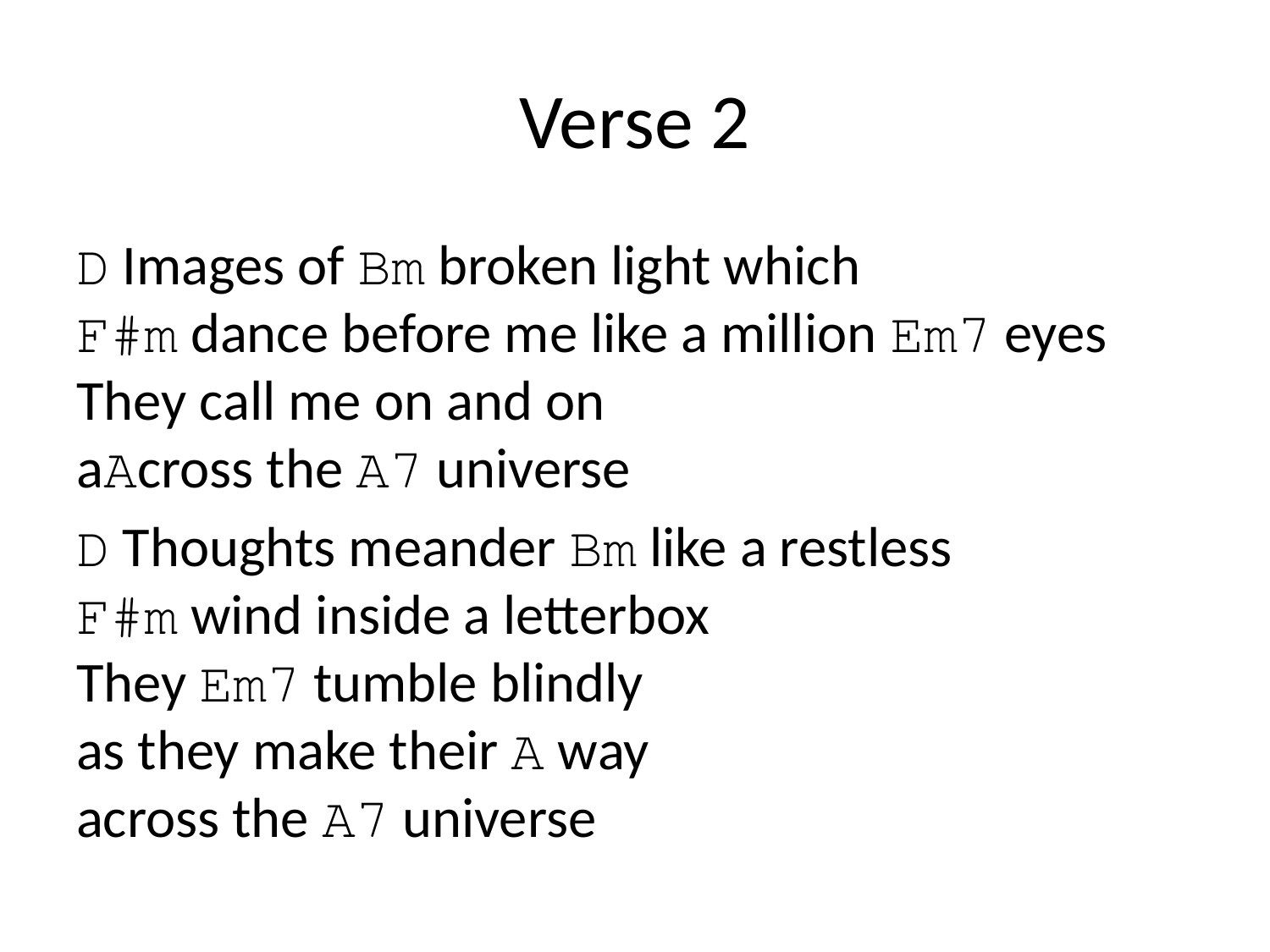

# Verse 2
D Images of Bm broken light which
F#m dance before me like a million Em7 eyes
They call me on and on
aAcross the A7 universe
D Thoughts meander Bm like a restless
F#m wind inside a letterbox
They Em7 tumble blindly
as they make their A way
across the A7 universe